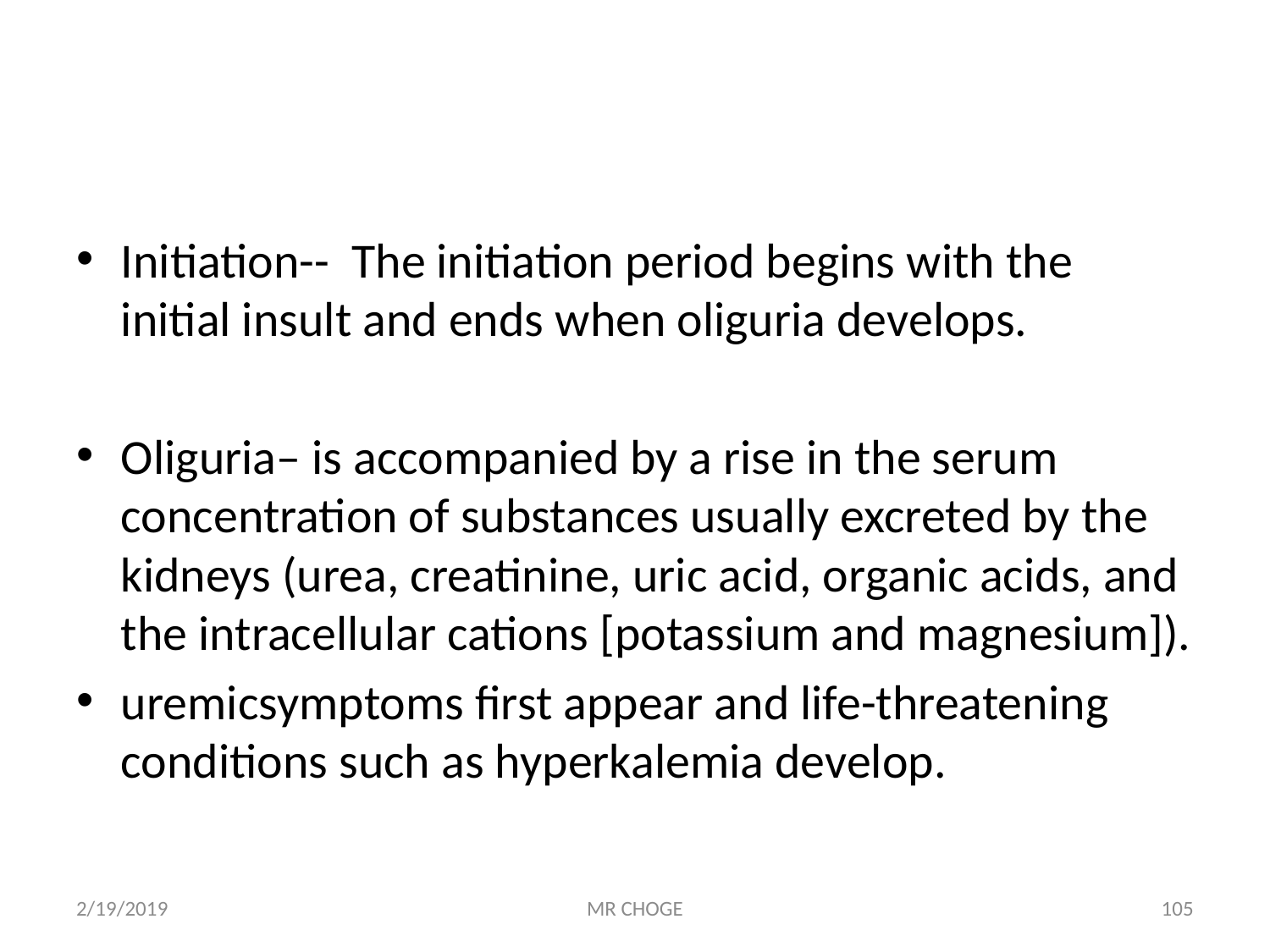

#
Initiation--  The initiation period begins with the initial insult and ends when oliguria develops.

Oliguria– is accompanied by a rise in the serum concentration of substances usually excreted by the kidneys (urea, creatinine, uric acid, organic acids, and the intracellular cations [potassium and magnesium]).
uremicsymptoms first appear and life-threatening conditions such as hyperkalemia develop.
2/19/2019
MR CHOGE
105